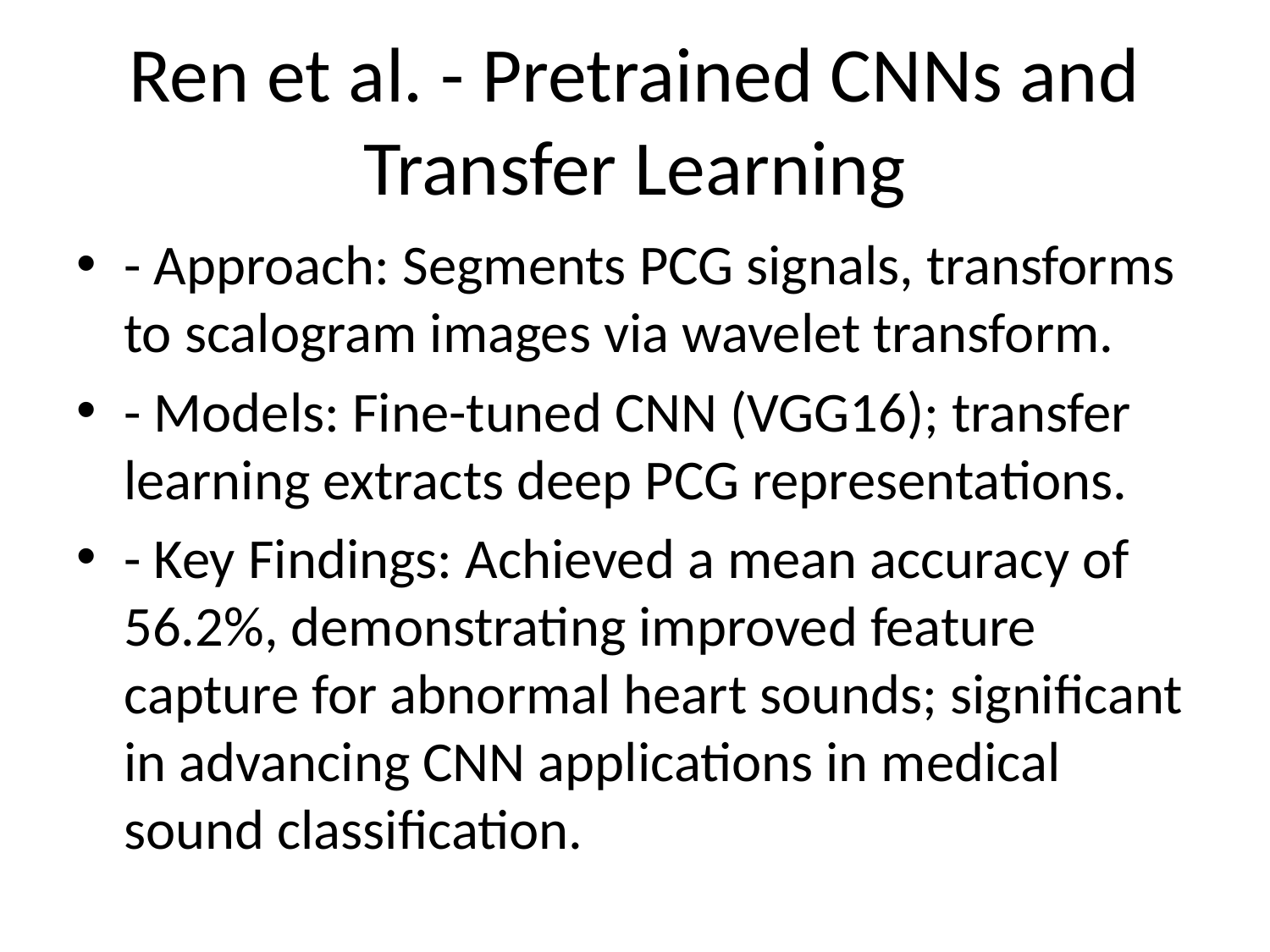

# Ren et al. - Pretrained CNNs and Transfer Learning
- Approach: Segments PCG signals, transforms to scalogram images via wavelet transform.
- Models: Fine-tuned CNN (VGG16); transfer learning extracts deep PCG representations.
- Key Findings: Achieved a mean accuracy of 56.2%, demonstrating improved feature capture for abnormal heart sounds; significant in advancing CNN applications in medical sound classification.